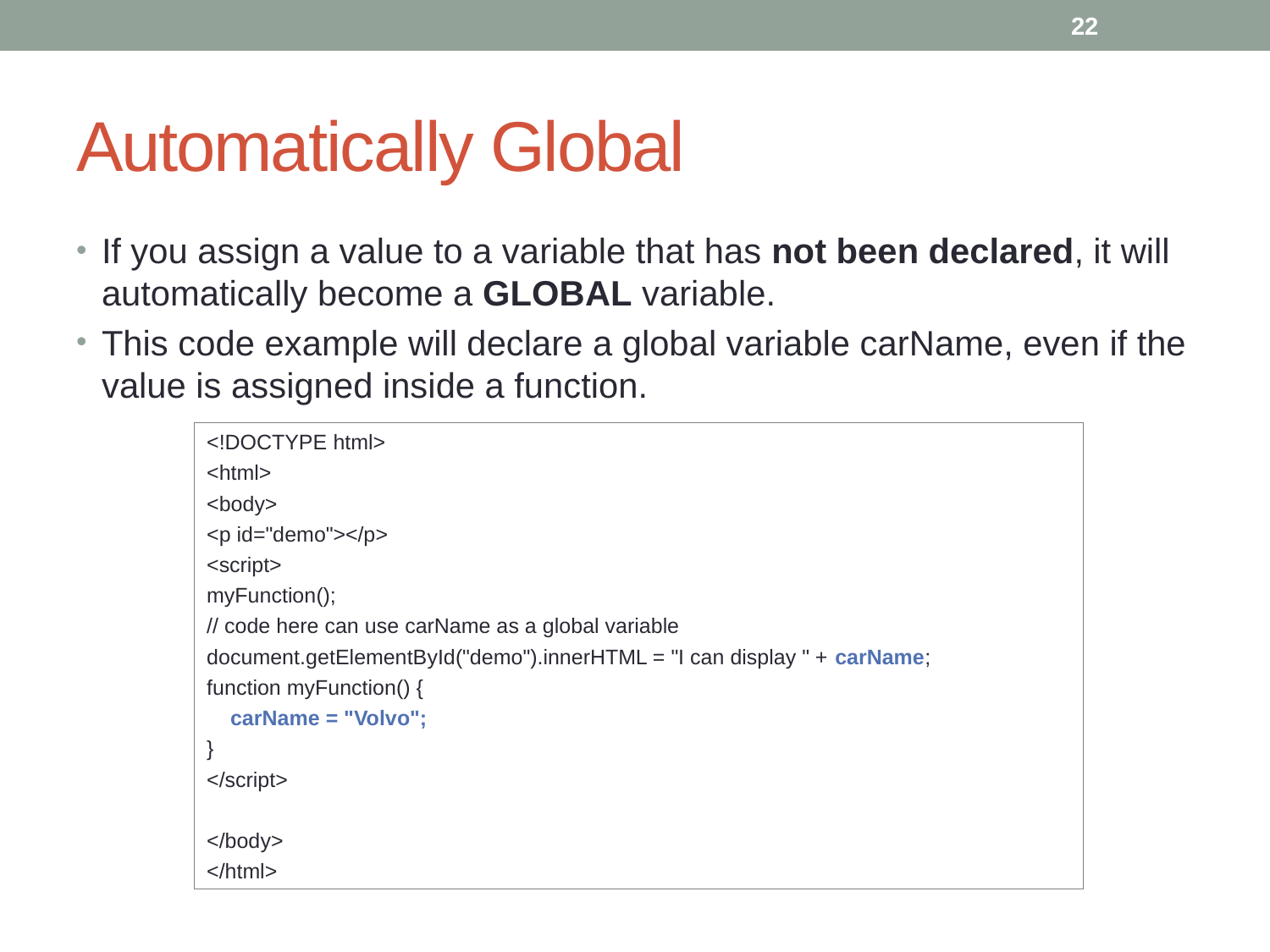

22
# Automatically Global
If you assign a value to a variable that has not been declared, it will automatically become a GLOBAL variable.
This code example will declare a global variable carName, even if the value is assigned inside a function.
<!DOCTYPE html>
<html>
<body>
<p id="demo"></p>
<script>
myFunction();
// code here can use carName as a global variable
document.getElementById("demo").innerHTML = "I can display " + carName;
function myFunction() {
    carName = "Volvo";
}
</script>

</body>
</html>